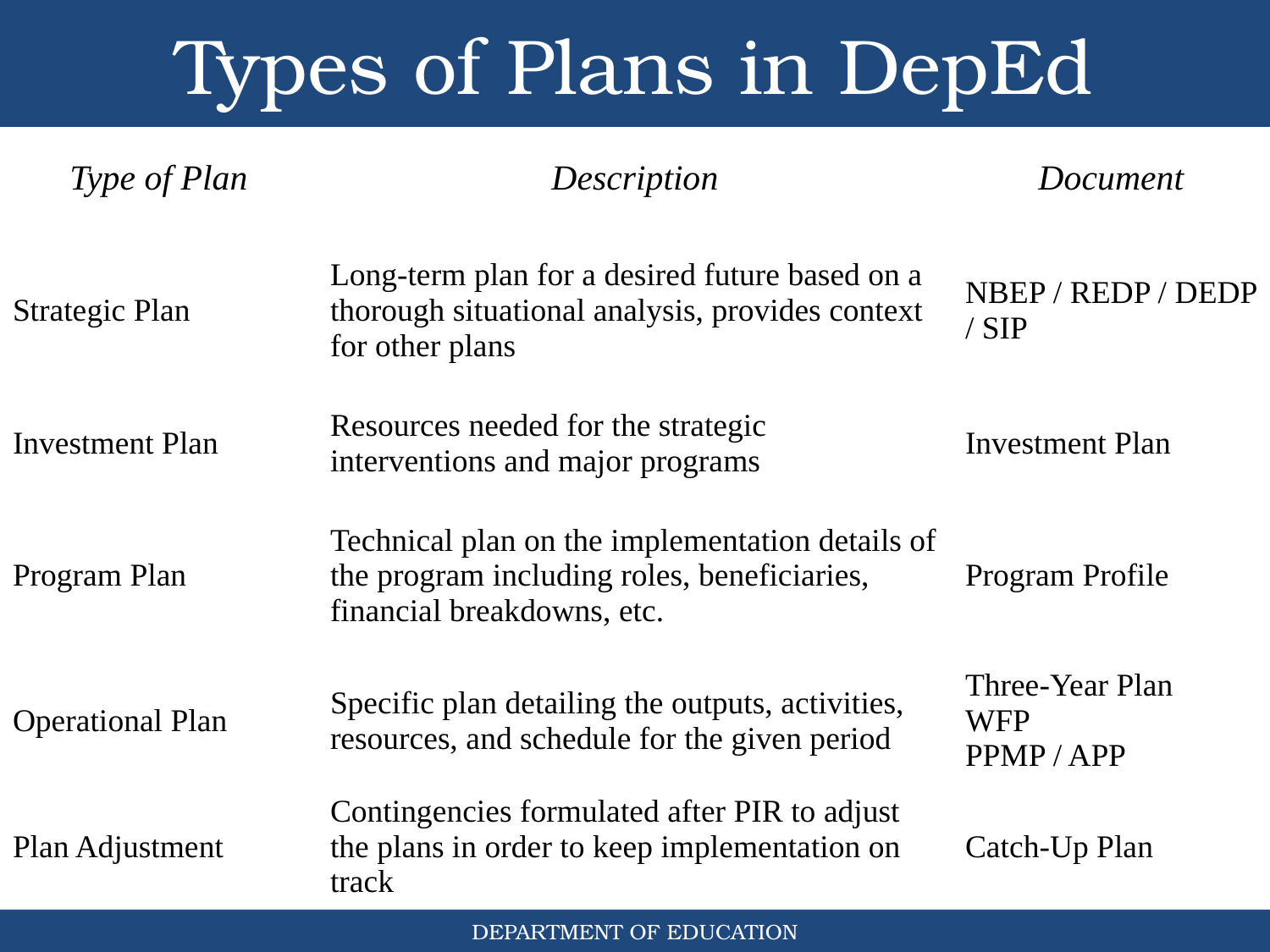

# Types of Plans in DepEd
| Type of Plan | Description | Document |
| --- | --- | --- |
| Strategic Plan | Long-term plan for a desired future based on a thorough situational analysis, provides context for other plans | NBEP / REDP / DEDP / SIP |
| Investment Plan | Resources needed for the strategic interventions and major programs | Investment Plan |
| Program Plan | Technical plan on the implementation details of the program including roles, beneficiaries, financial breakdowns, etc. | Program Profile |
| Operational Plan | Specific plan detailing the outputs, activities, resources, and schedule for the given period | Three-Year Plan WFP PPMP / APP |
| Plan Adjustment | Contingencies formulated after PIR to adjust the plans in order to keep implementation on track | Catch-Up Plan |